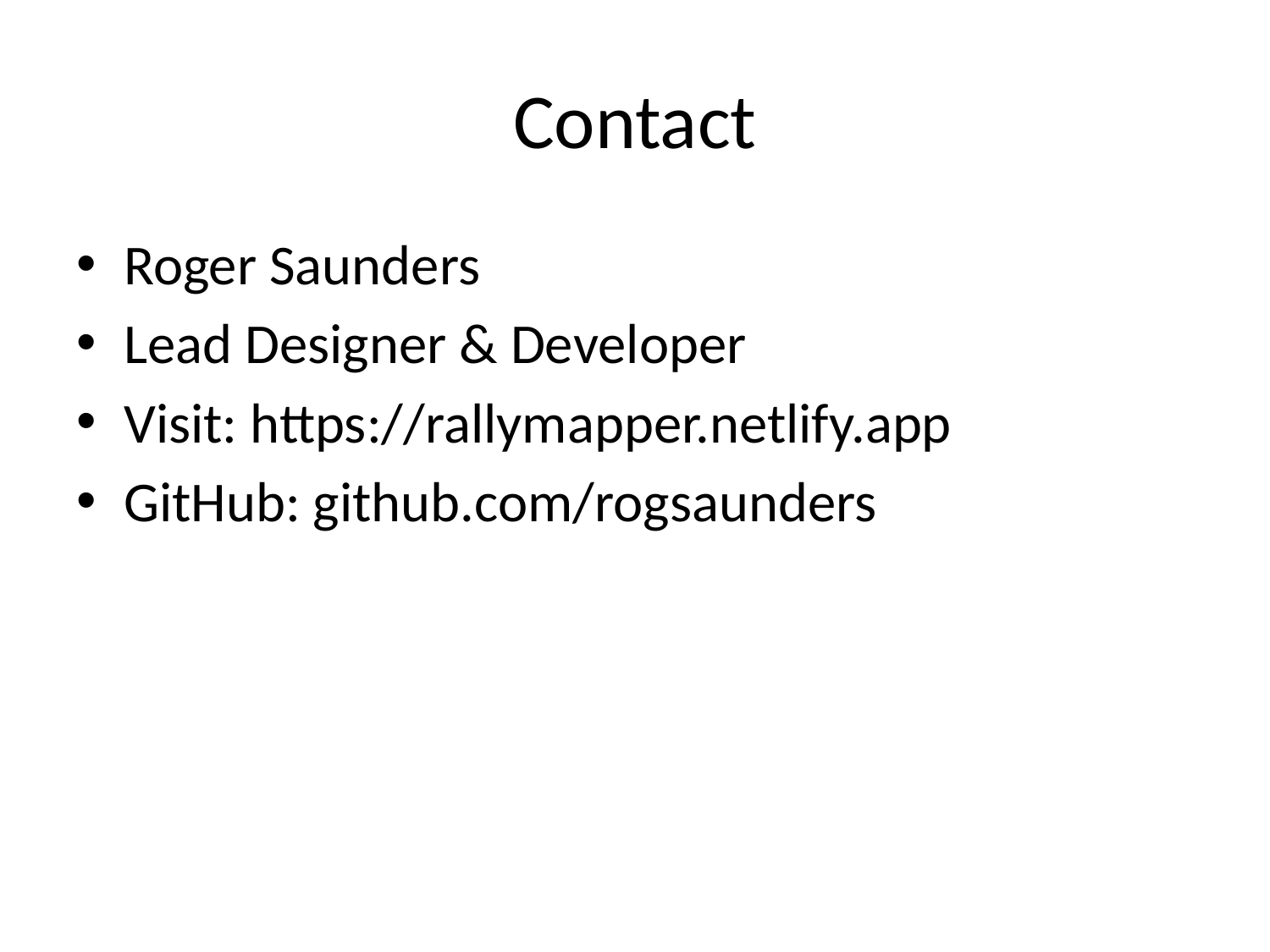

# Contact
Roger Saunders
Lead Designer & Developer
Visit: https://rallymapper.netlify.app
GitHub: github.com/rogsaunders